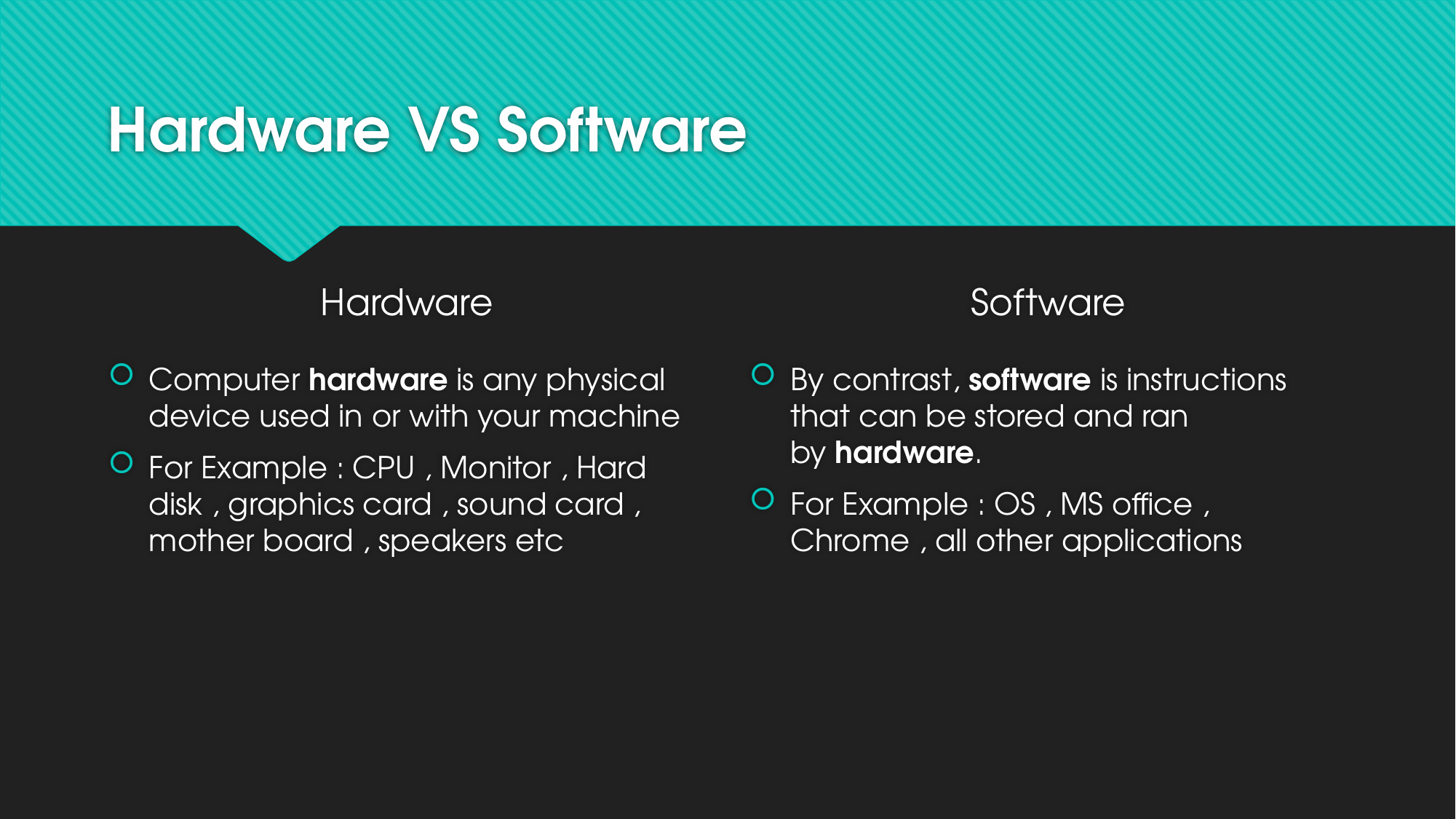

# Hardware VS Software
Hardware
Software
By contrast, software is instructions that can be stored and ran by hardware.
For Example : OS , MS office , Chrome , all other applications
Computer hardware is any physical device used in or with your machine
For Example : CPU , Monitor , Hard disk , graphics card , sound card , mother board , speakers etc